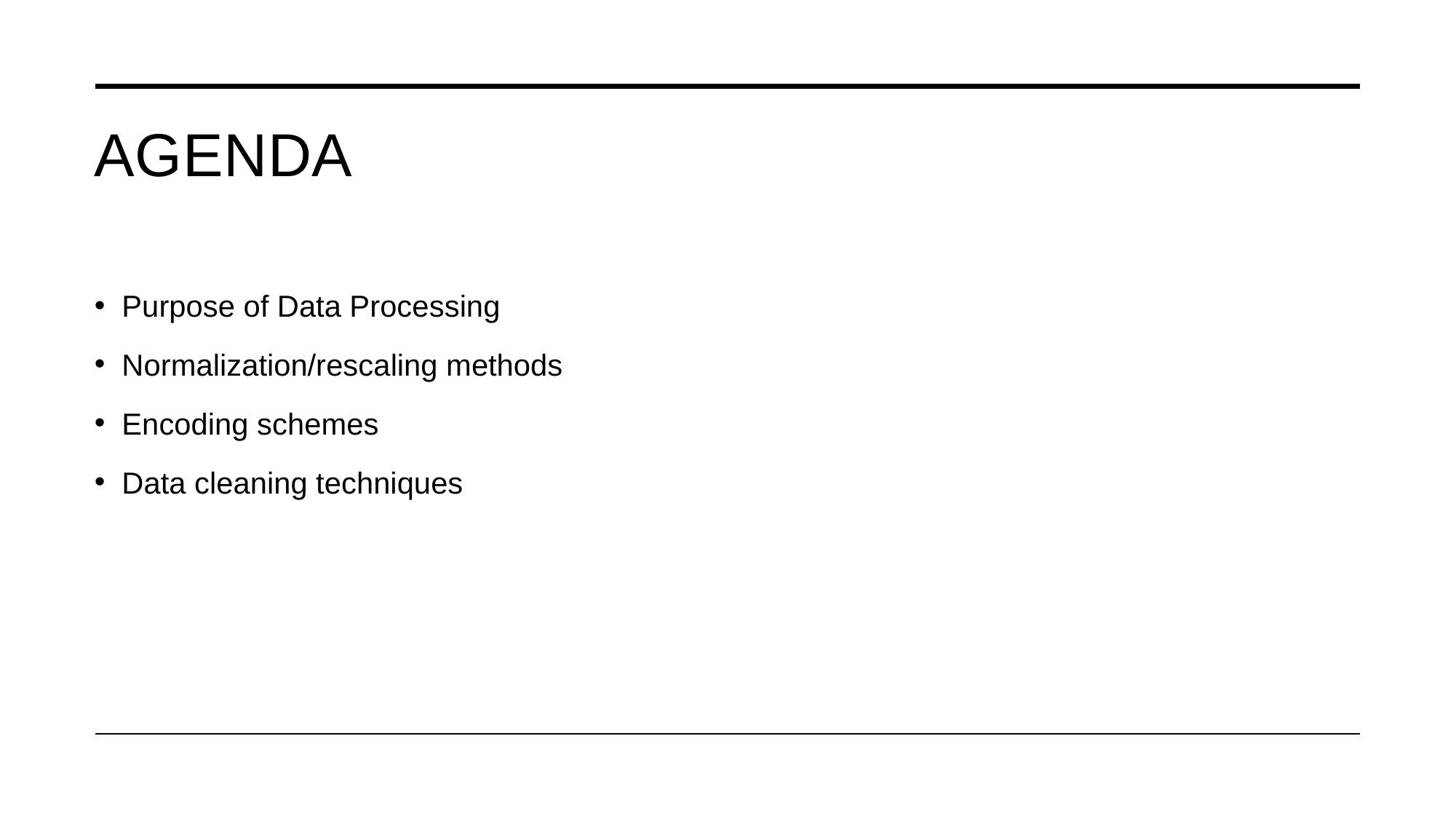

# Agenda
Purpose of Data Processing
Normalization/rescaling methods
Encoding schemes
Data cleaning techniques